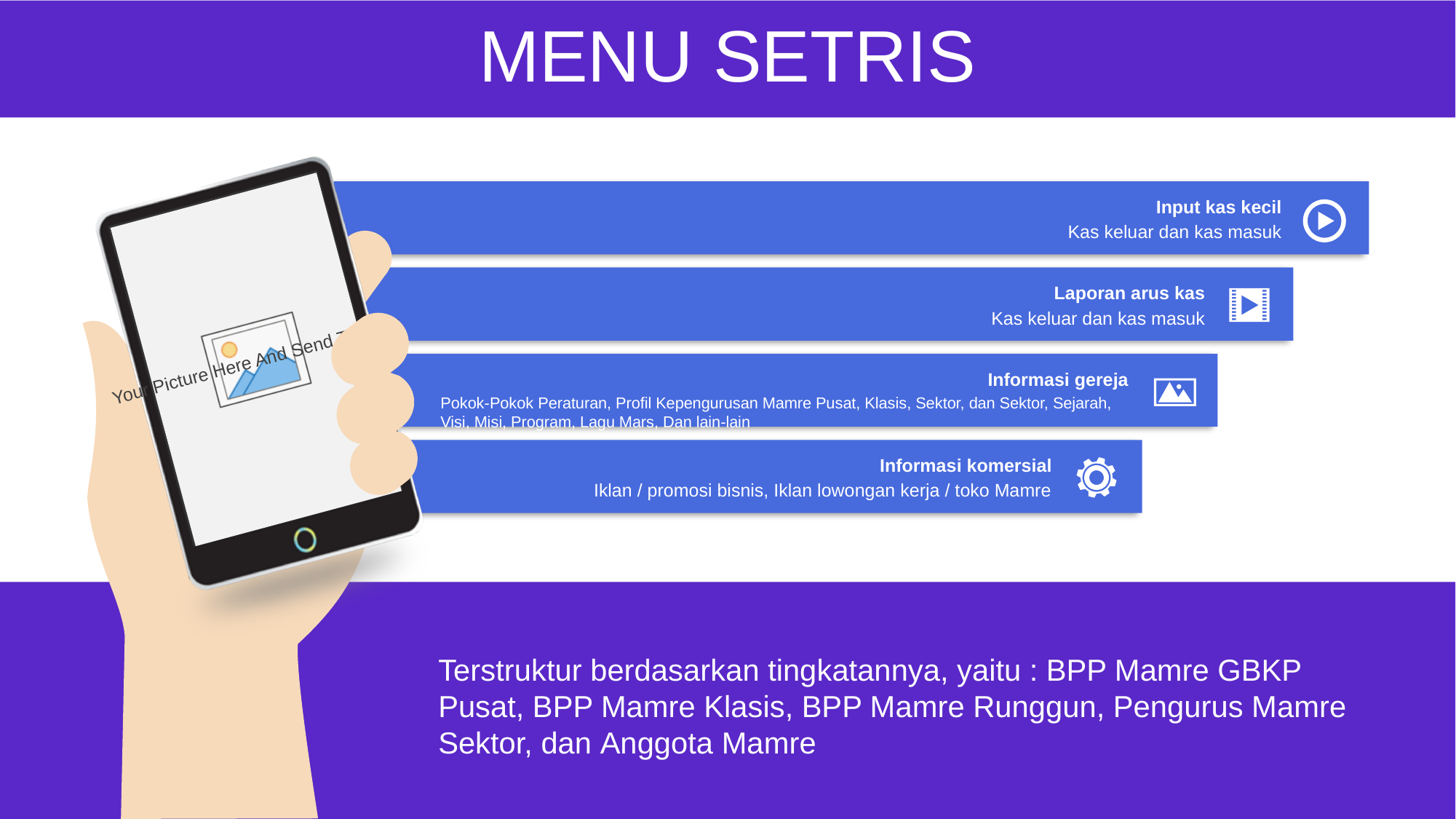

# MENU SETRIS
Input kas kecil
Kas keluar dan kas masuk

Laporan arus kas
Kas keluar dan kas masuk

Informasi gereja
Pokok-Pokok Peraturan, Profil Kepengurusan Mamre Pusat, Klasis, Sektor, dan Sektor, Sejarah, Visi, Misi, Program, Lagu Mars, Dan lain-lain

Informasi komersial
Iklan / promosi bisnis, Iklan lowongan kerja / toko Mamre

Terstruktur berdasarkan tingkatannya, yaitu : BPP Mamre GBKP Pusat, BPP Mamre Klasis, BPP Mamre Runggun, Pengurus Mamre Sektor, dan Anggota Mamre